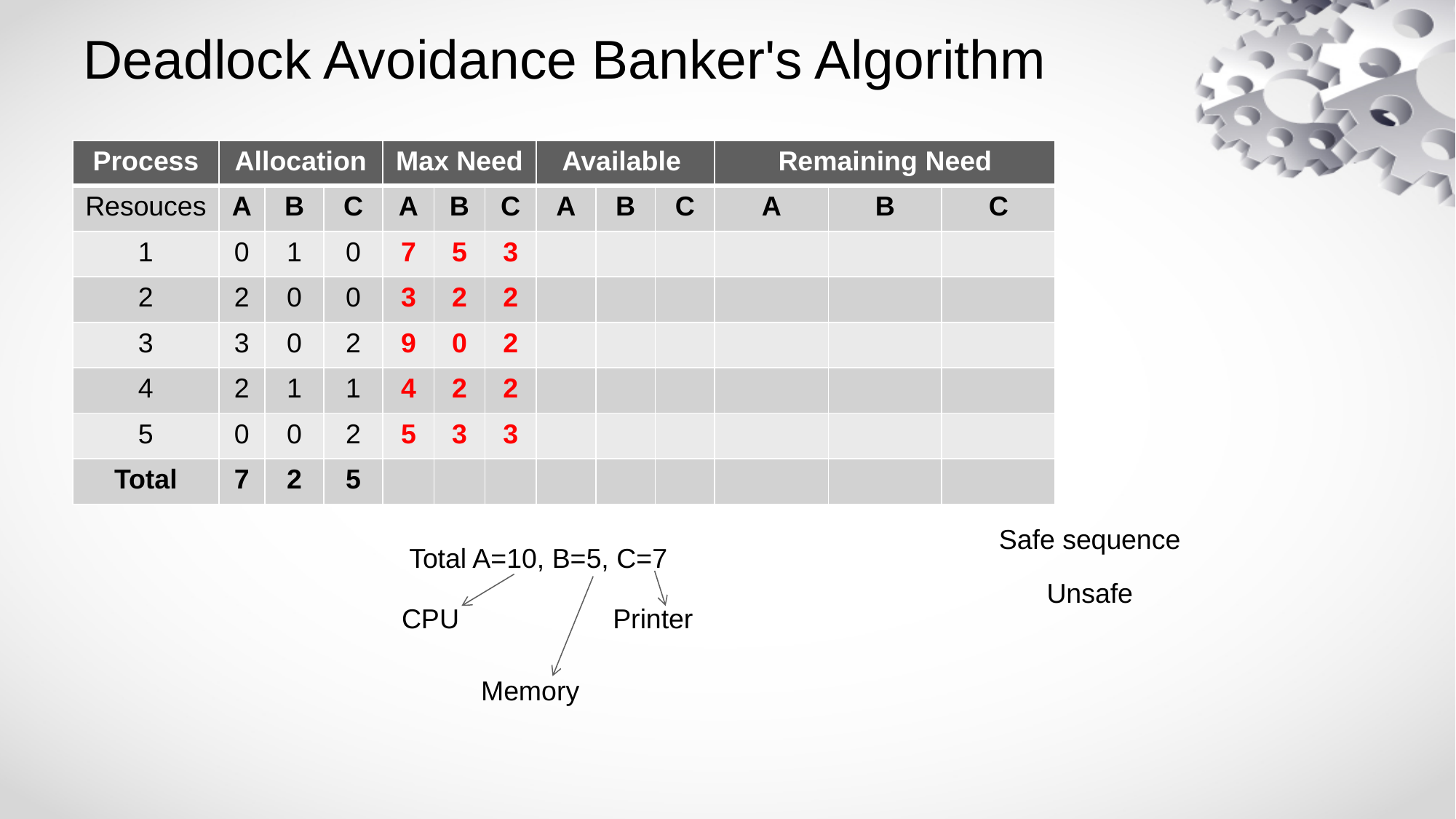

# Deadlock Avoidance Banker's Algorithm
| Process | Allocation |  |  | Max Need |  |  | Available |  |  | Remaining Need |  |  |
| --- | --- | --- | --- | --- | --- | --- | --- | --- | --- | --- | --- | --- |
| Resouces | A | B | C | A | B | C | A | B | C | A | B | C |
| 1 | 0 | 1 | 0 | 7 | 5 | 3 |  |  |  |  |  |  |
| 2 | 2 | 0 | 0 | 3 | 2 | 2 |  |  |  |  |  |  |
| 3 | 3 | 0 | 2 | 9 | 0 | 2 |  |  |  |  |  |  |
| 4 | 2 | 1 | 1 | 4 | 2 | 2 |  |  |  |  |  |  |
| 5 | 0 | 0 | 2 | 5 | 3 | 3 |  |  |  |  |  |  |
| Total | 7 | 2 | 5 |  |  |  |  |  |  |  |  |  |
Safe sequence
Total A=10, B=5, C=7
Unsafe
CPU
Printer
Memory